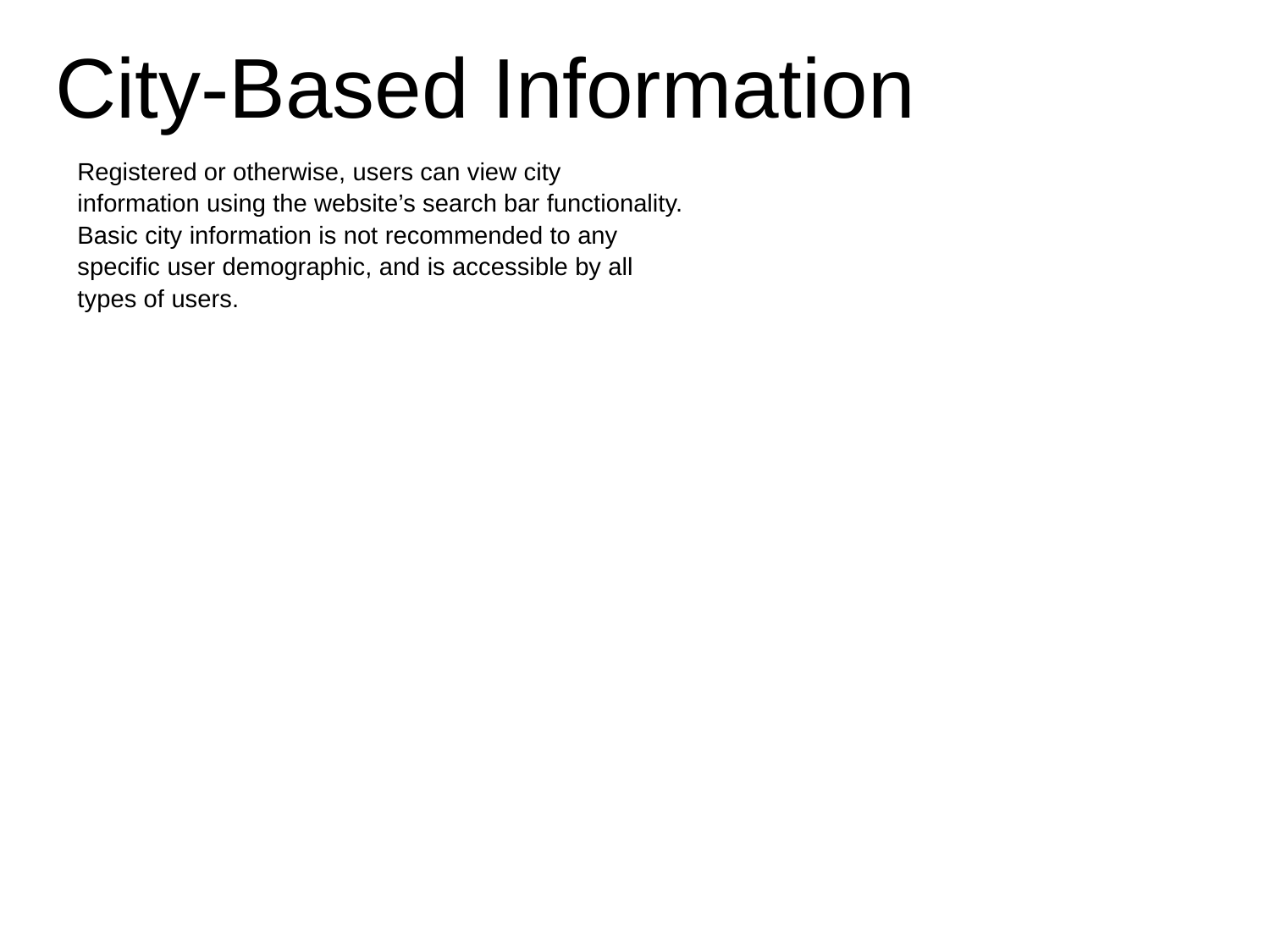

# City-Based Information
Registered or otherwise, users can view city information using the website’s search bar functionality. Basic city information is not recommended to any specific user demographic, and is accessible by all types of users.